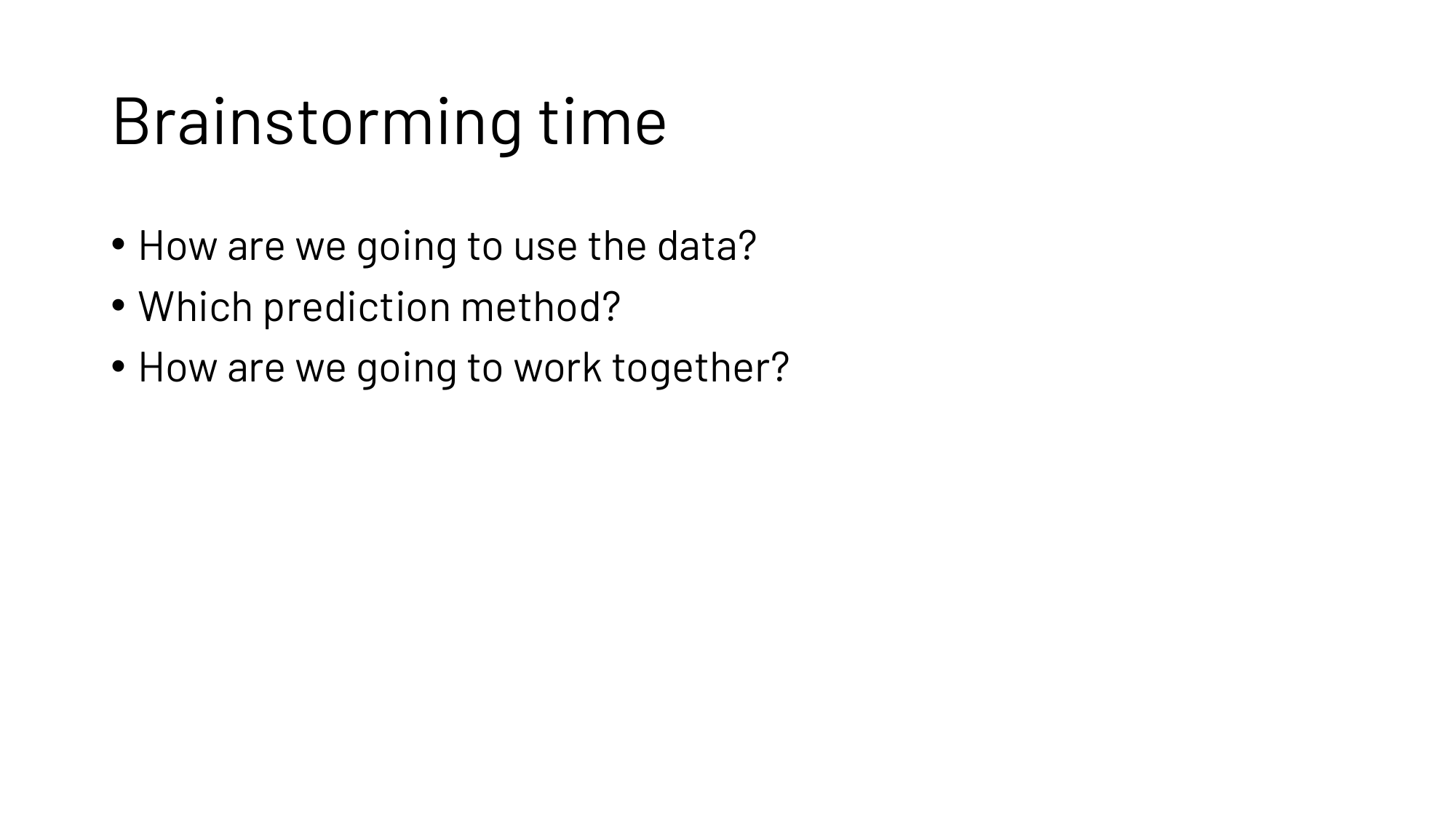

# Brainstorming time
How are we going to use the data?
Which prediction method?
How are we going to work together?